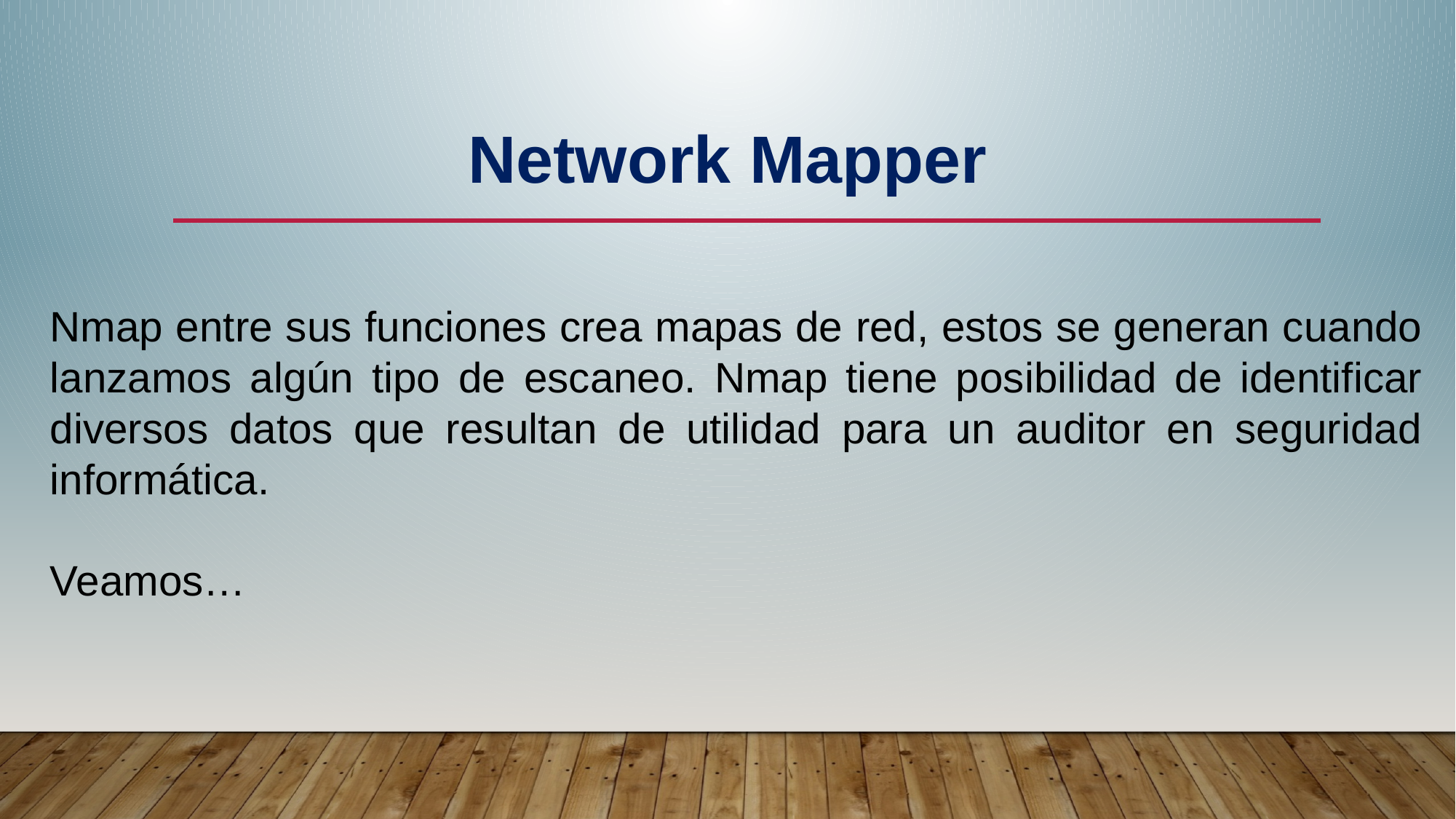

Network Mapper
Nmap entre sus funciones crea mapas de red, estos se generan cuando lanzamos algún tipo de escaneo. Nmap tiene posibilidad de identificar diversos datos que resultan de utilidad para un auditor en seguridad informática.

Veamos…